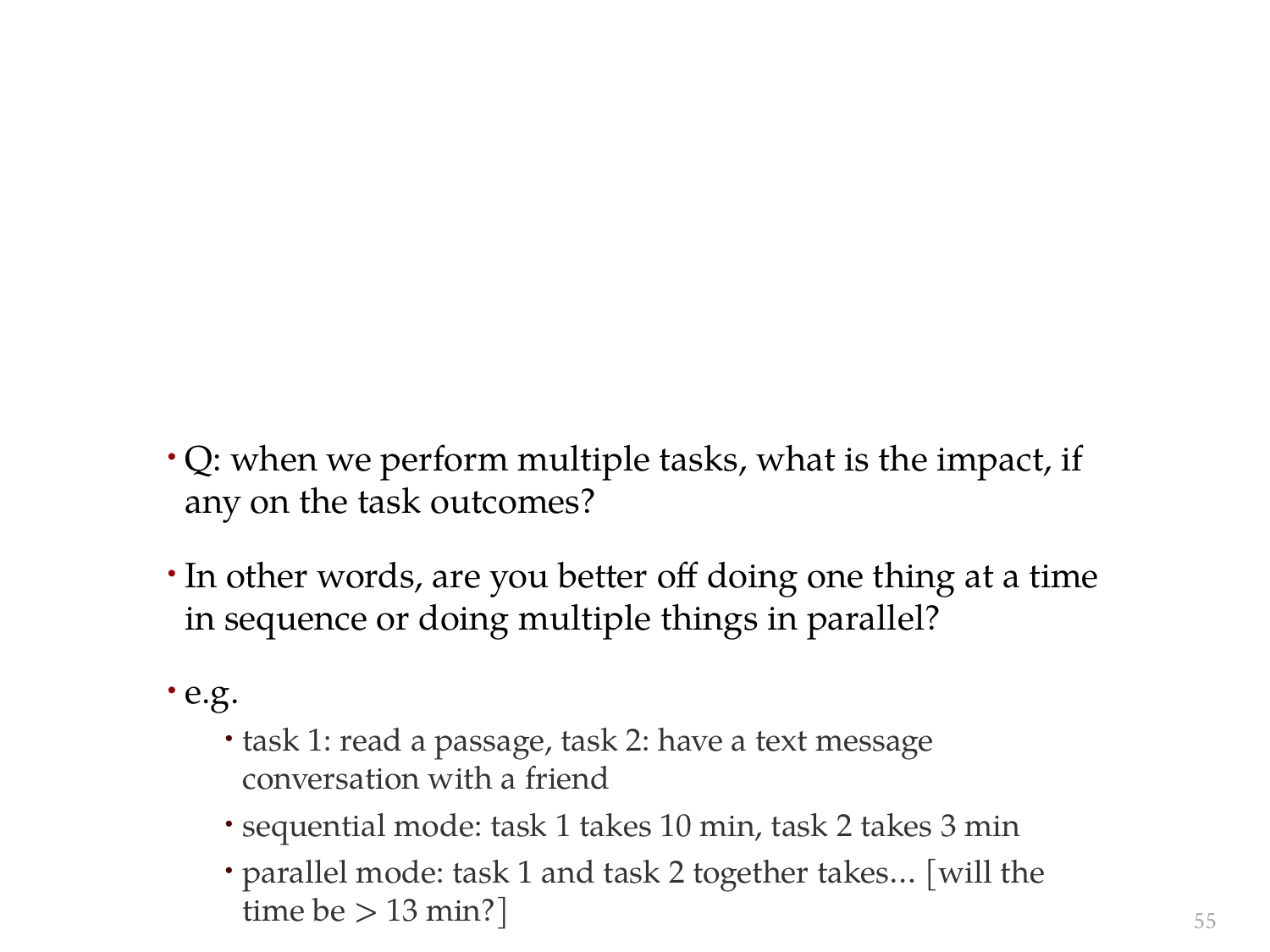

#

Q: when we perform multiple tasks, what is the impact, if any on the task outcomes?
In other words, are you better off doing one thing at a time in sequence or doing multiple things in parallel?
e.g.
task 1: read a passage, task 2: have a text message conversation with a friend
sequential mode: task 1 takes 10 min, task 2 takes 3 min
parallel mode: task 1 and task 2 together takes… [will the time be > 13 min?]
55